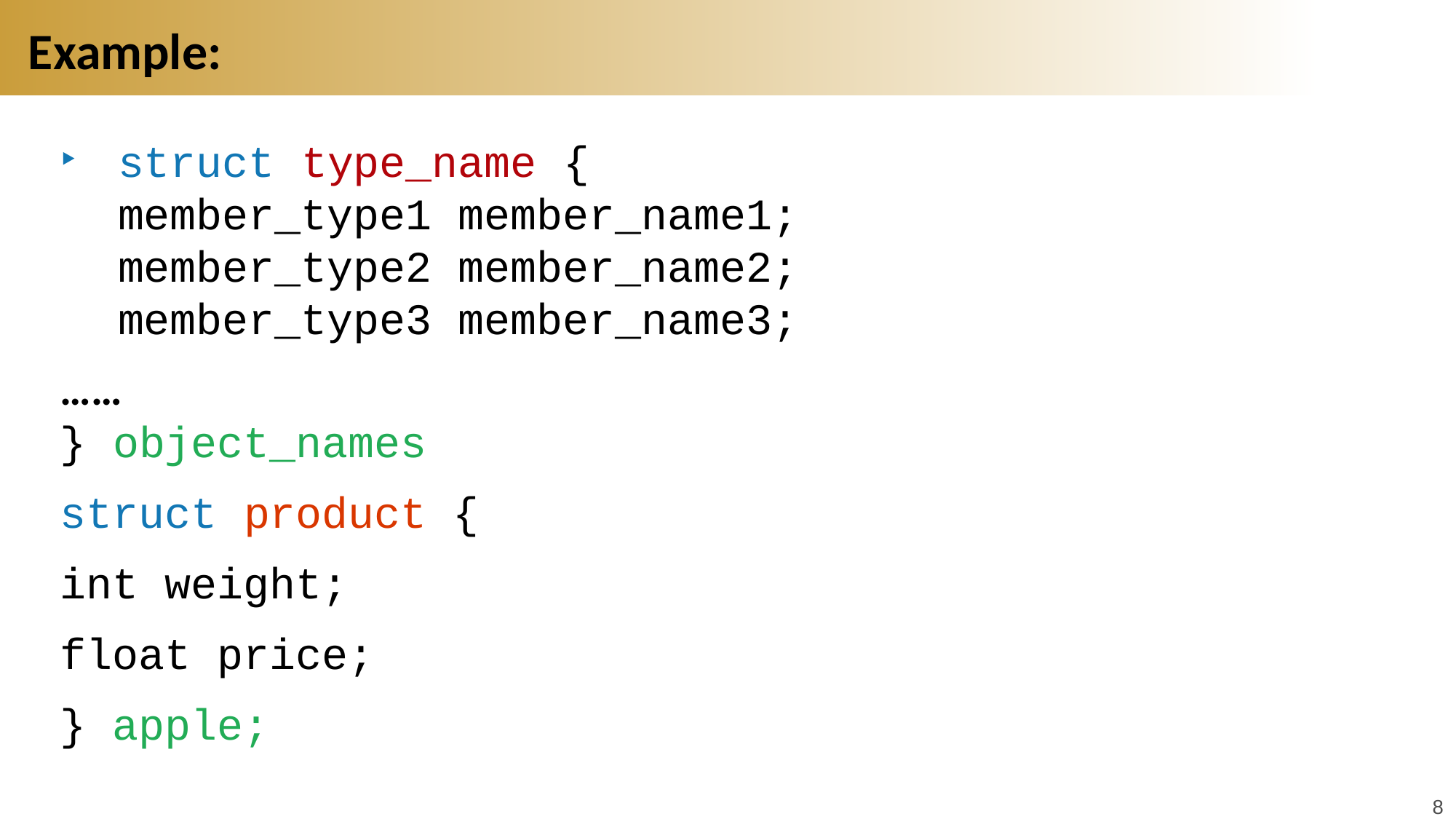

# Example:
struct type_name {
member_type1 member_name1;
member_type2 member_name2;
member_type3 member_name3;
……
} object_names
struct product {
int weight;
float price;
} apple;

8